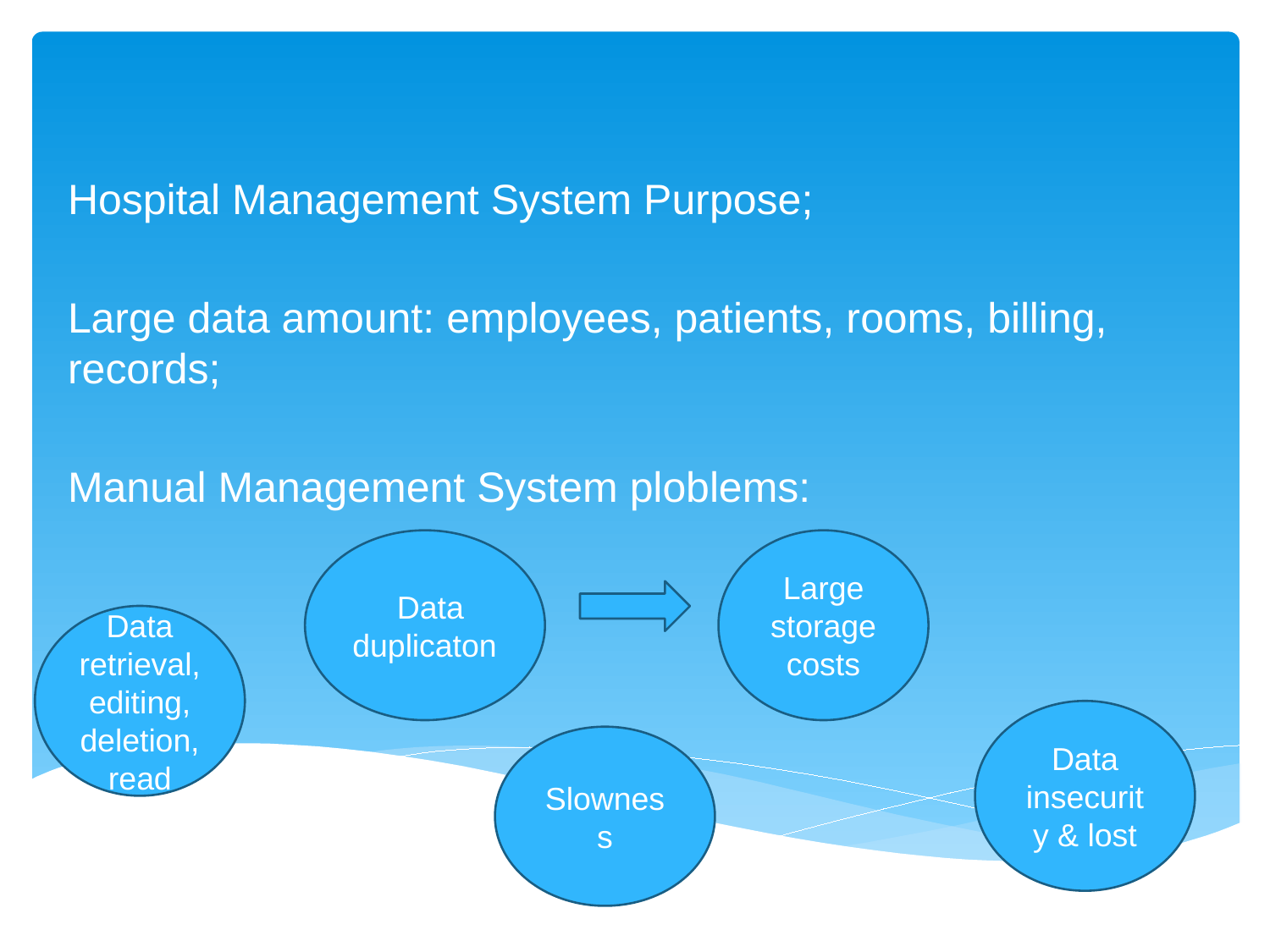

#
Hospital Management System Purpose;

Large data amount: employees, patients, rooms, billing, records;

Manual Management System ploblems:

     Data duplicaton
Large storage costs

Data retrieval, editing, deletion, read
Data insecurity & lost
Slowness